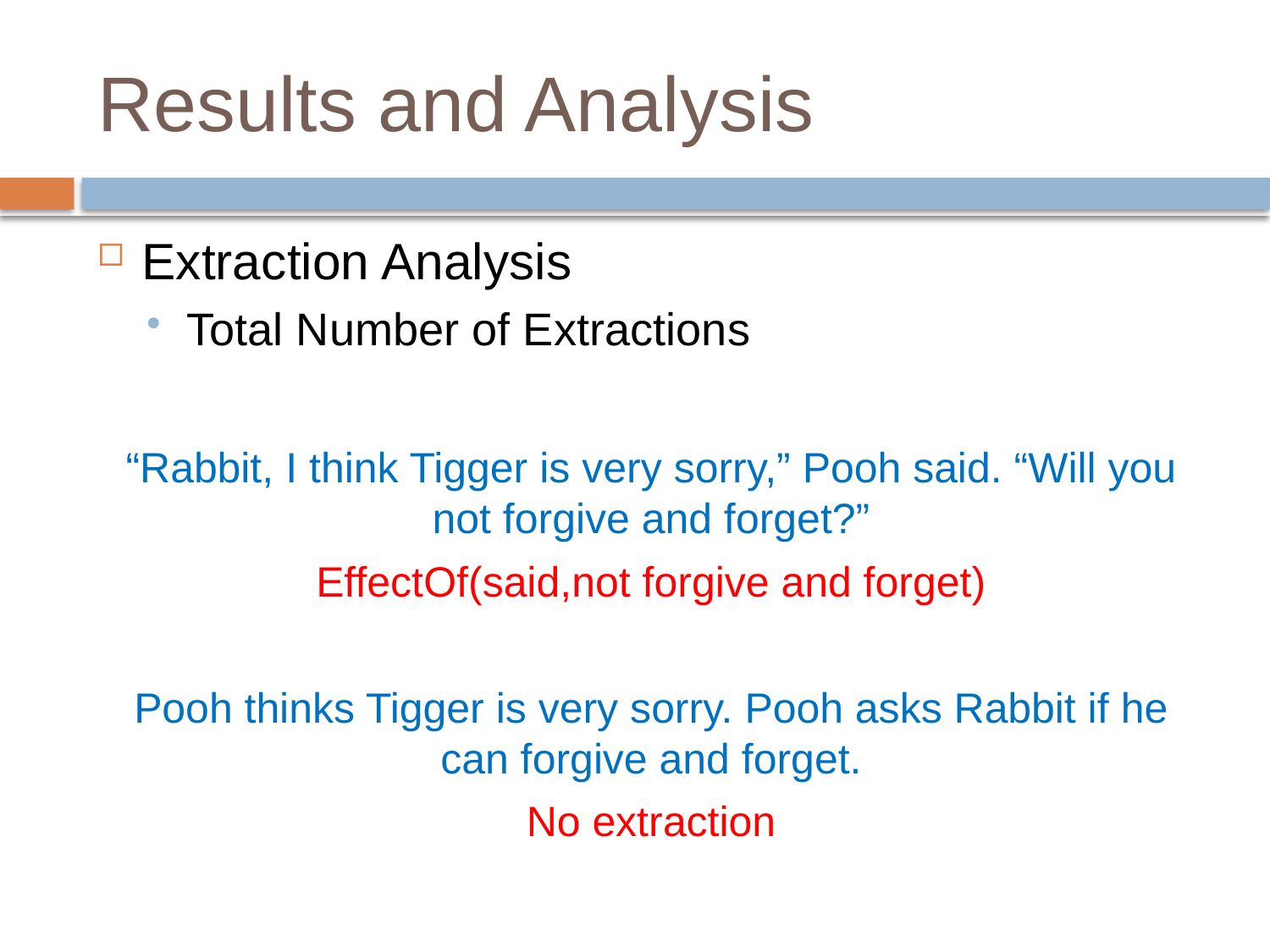

# Results and Analysis
Extraction Analysis
Total Number of Extractions

“Rabbit, I think Tigger is very sorry,” Pooh said. “Will you not forgive and forget?”
EffectOf(said,not forgive and forget)

Pooh thinks Tigger is very sorry. Pooh asks Rabbit if he can forgive and forget.
No extraction